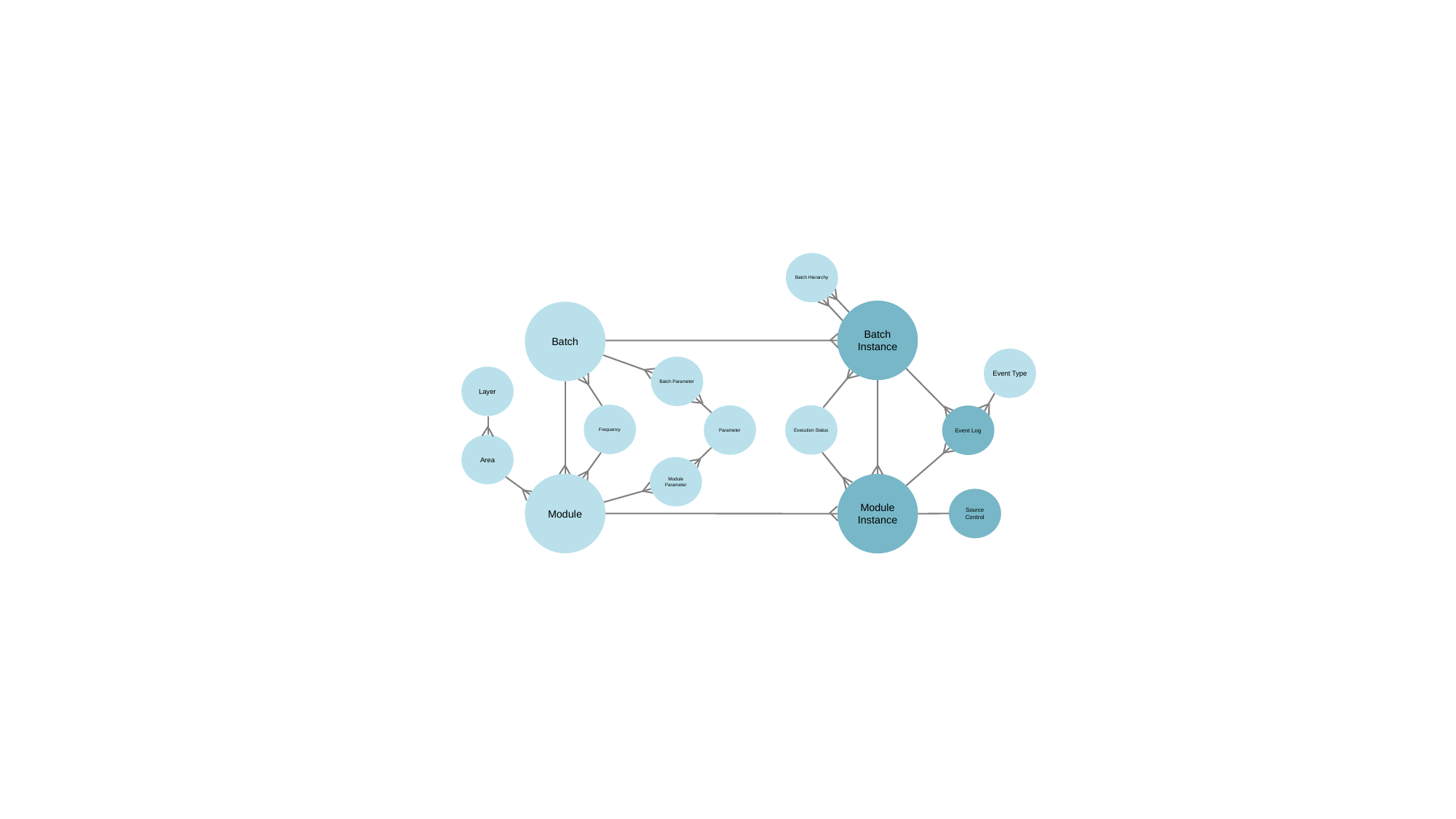

Batch Hierarchy
Batch
Instance
Batch
Event Type
Batch Parameter
Layer
Frequency
Execution Status
Parameter
Event Log
Area
Module Parameter
Module
Module Instance
Source Control